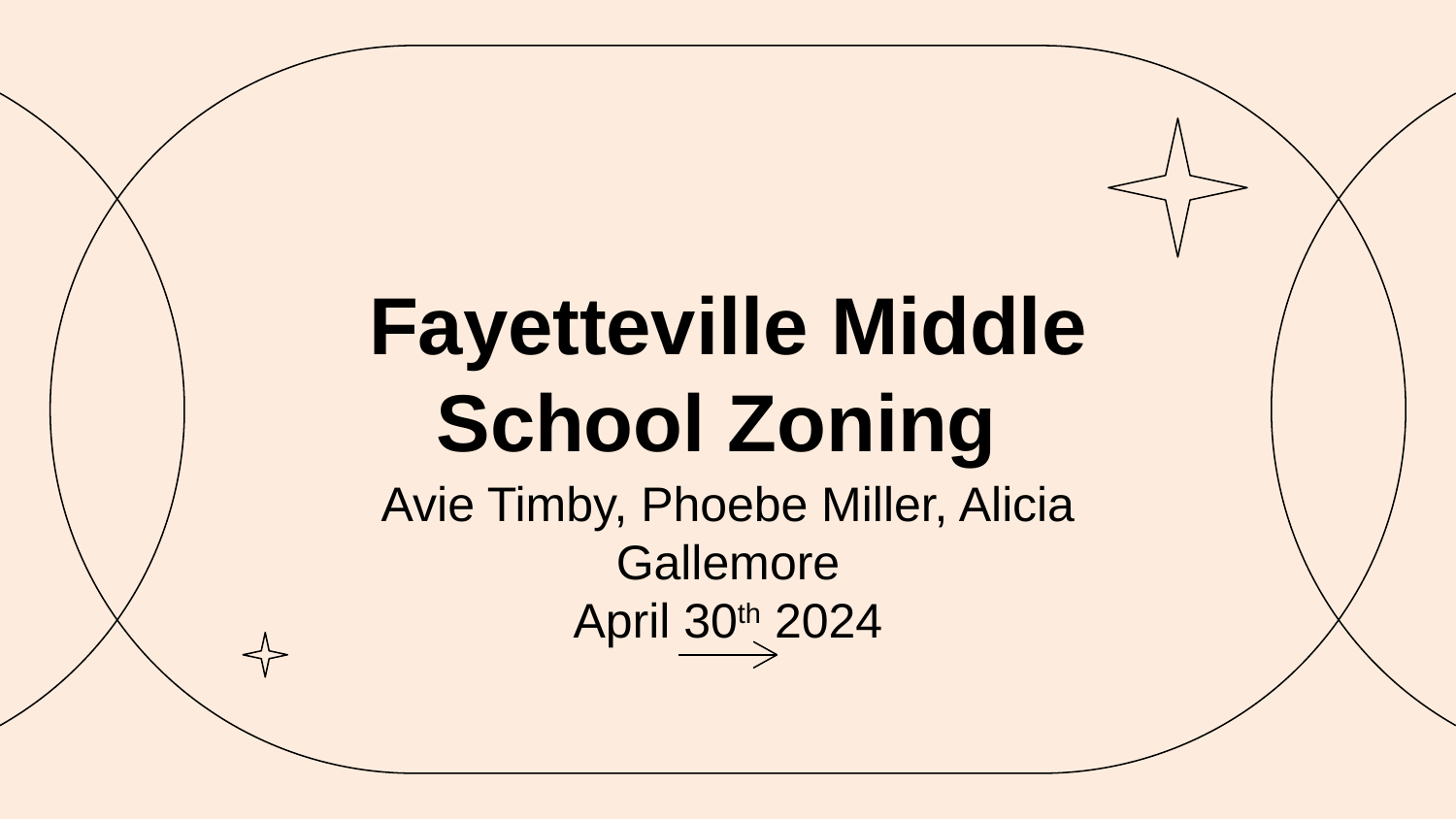

# Fayetteville Middle School Zoning
Avie Timby, Phoebe Miller, Alicia Gallemore
April 30th 2024